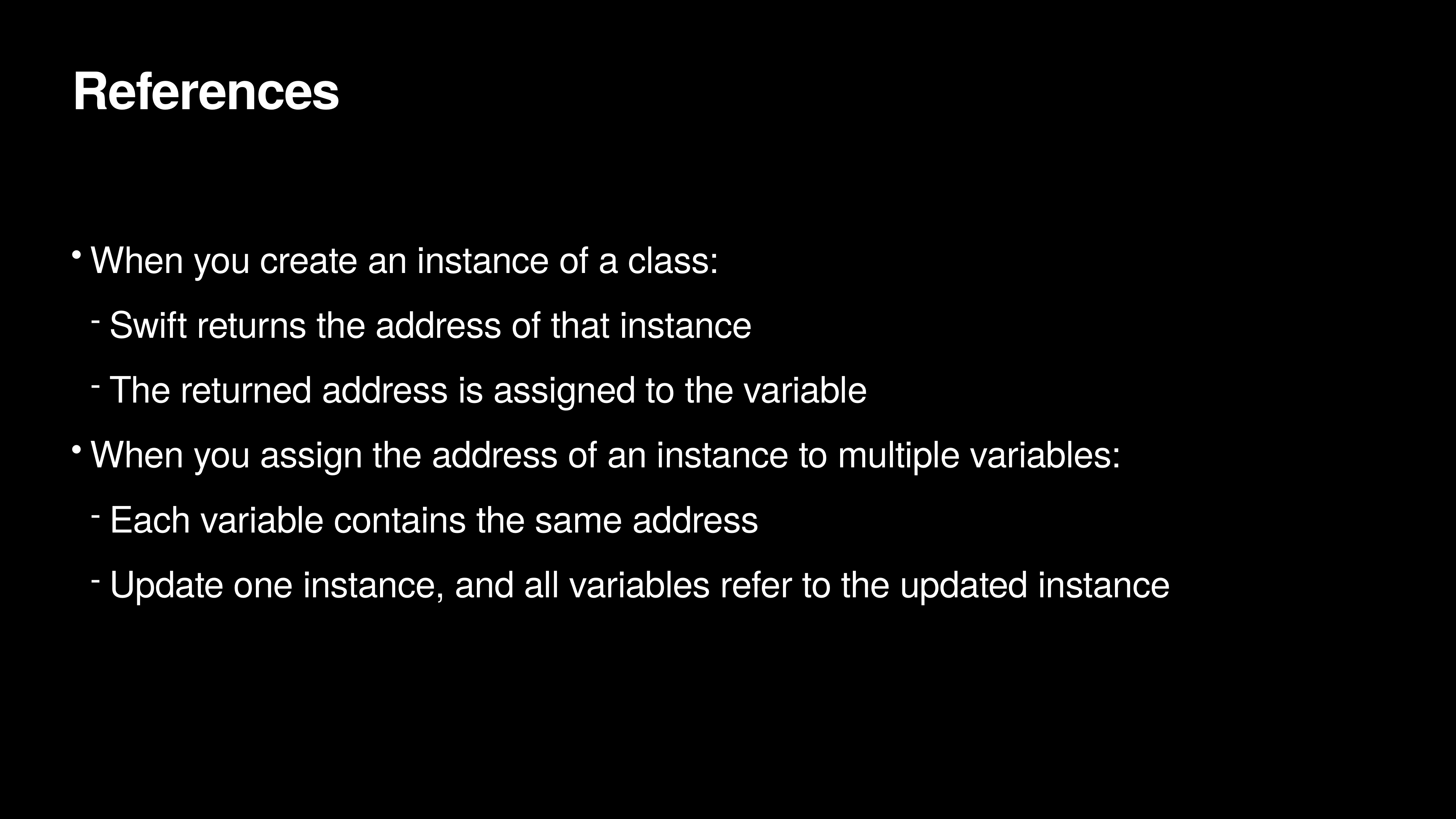

# References

When you create an instance of a class:
Swift returns the address of that instance
The returned address is assigned to the variable
When you assign the address of an instance to multiple variables:
Each variable contains the same address
Update one instance, and all variables refer to the updated instance